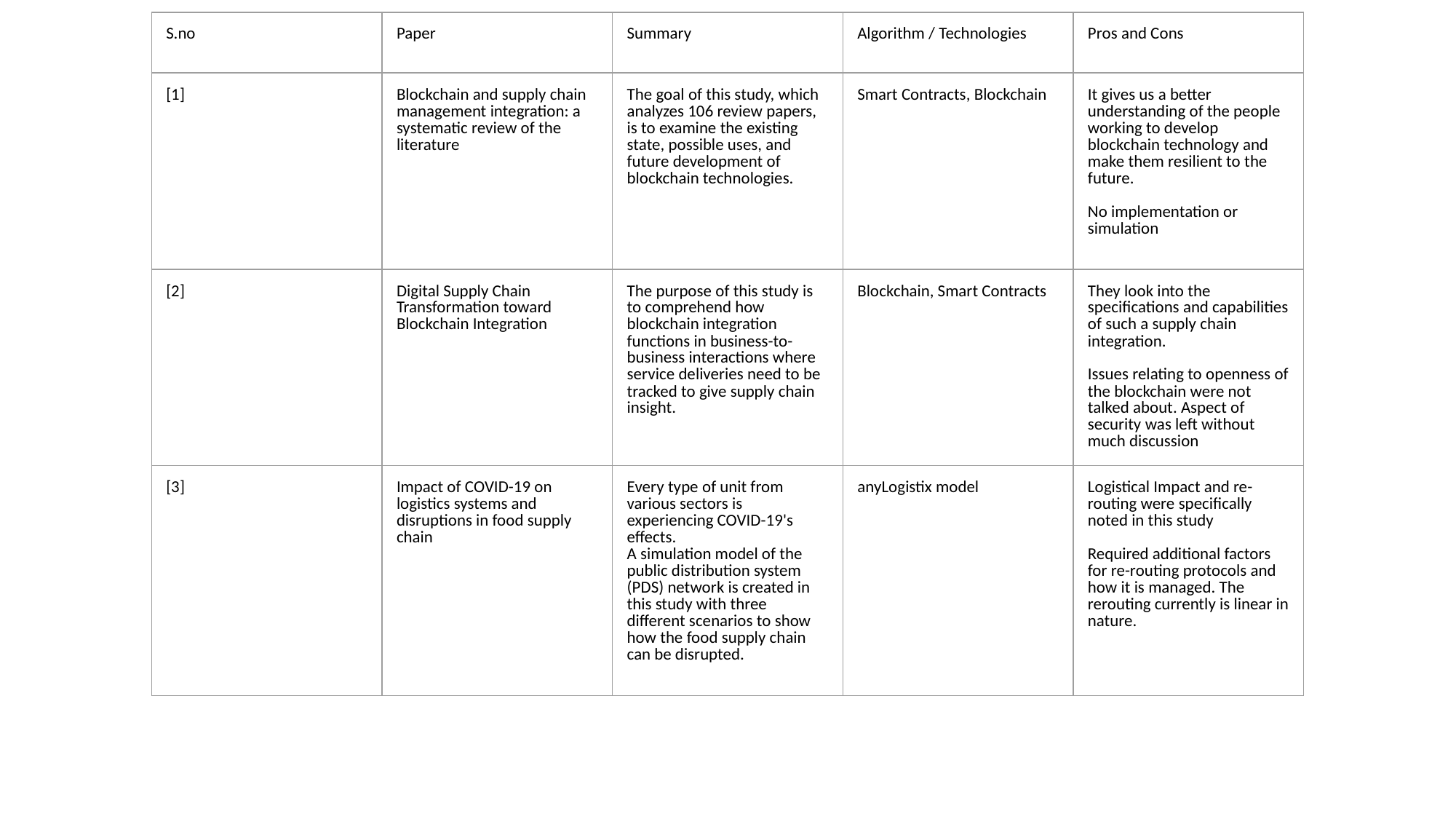

| S.no | Paper | Summary | Algorithm / Technologies | Pros and Cons |
| --- | --- | --- | --- | --- |
| [1] | Blockchain and supply chain management integration: a systematic review of the literature | The goal of this study, which analyzes 106 review papers, is to examine the existing state, possible uses, and future development of blockchain technologies. | Smart Contracts, Blockchain | It gives us a better understanding of the people working to develop blockchain technology and make them resilient to the future. No implementation or simulation |
| [2] | Digital Supply Chain Transformation toward Blockchain Integration | The purpose of this study is to comprehend how blockchain integration functions in business-to-business interactions where service deliveries need to be tracked to give supply chain insight. | Blockchain, Smart Contracts | They look into the specifications and capabilities of such a supply chain integration. Issues relating to openness of the blockchain were not talked about. Aspect of security was left without much discussion |
| [3] | Impact of COVID-19 on logistics systems and disruptions in food supply chain | Every type of unit from various sectors is experiencing COVID-19's effects. A simulation model of the public distribution system (PDS) network is created in this study with three different scenarios to show how the food supply chain can be disrupted. | anyLogistix model | Logistical Impact and re-routing were specifically noted in this study Required additional factors for re-routing protocols and how it is managed. The rerouting currently is linear in nature. |